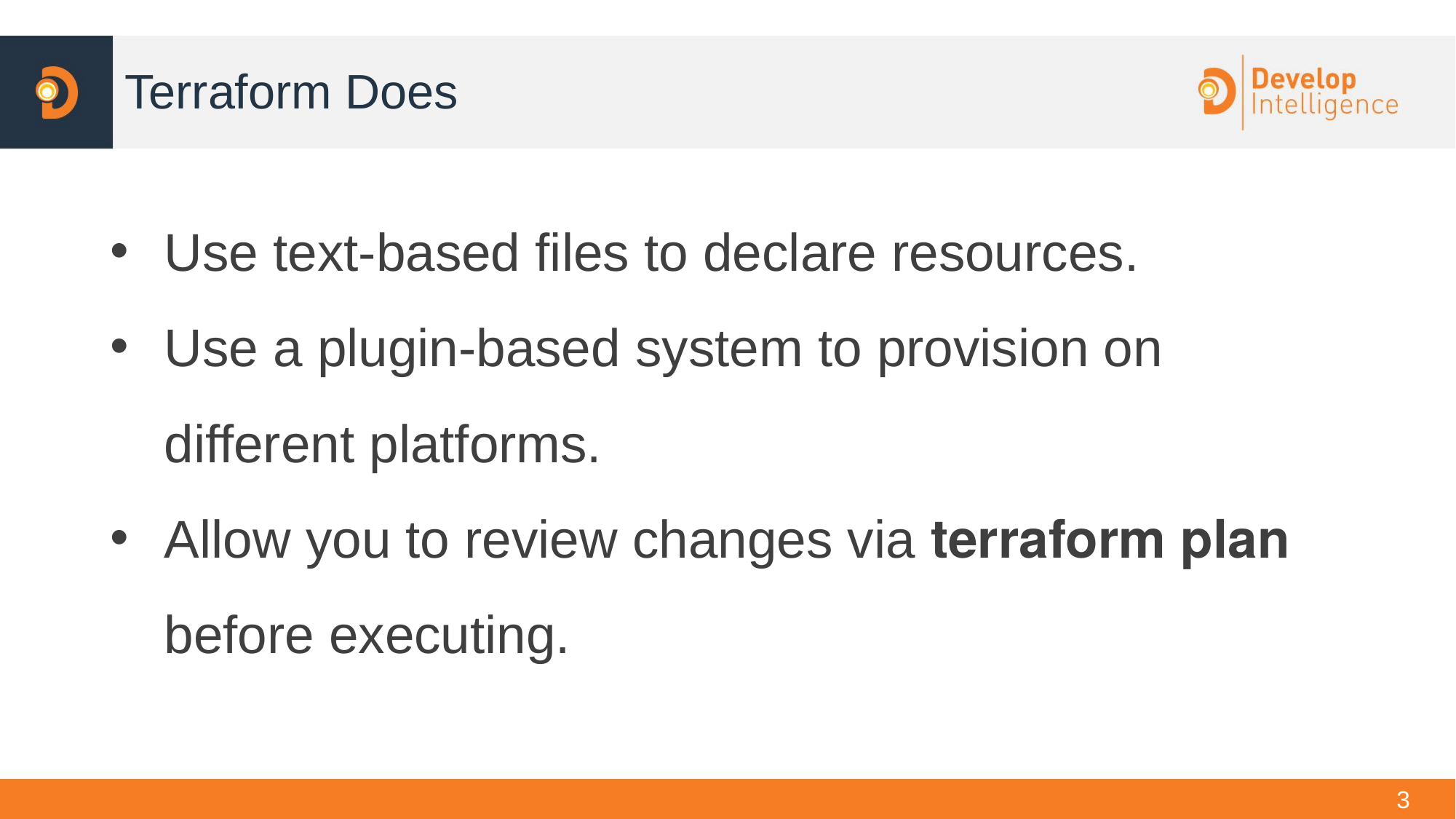

# Terraform Does
Use text-based files to declare resources.
Use a plugin-based system to provision on different platforms.
Allow you to review changes via terraform plan before executing.
3